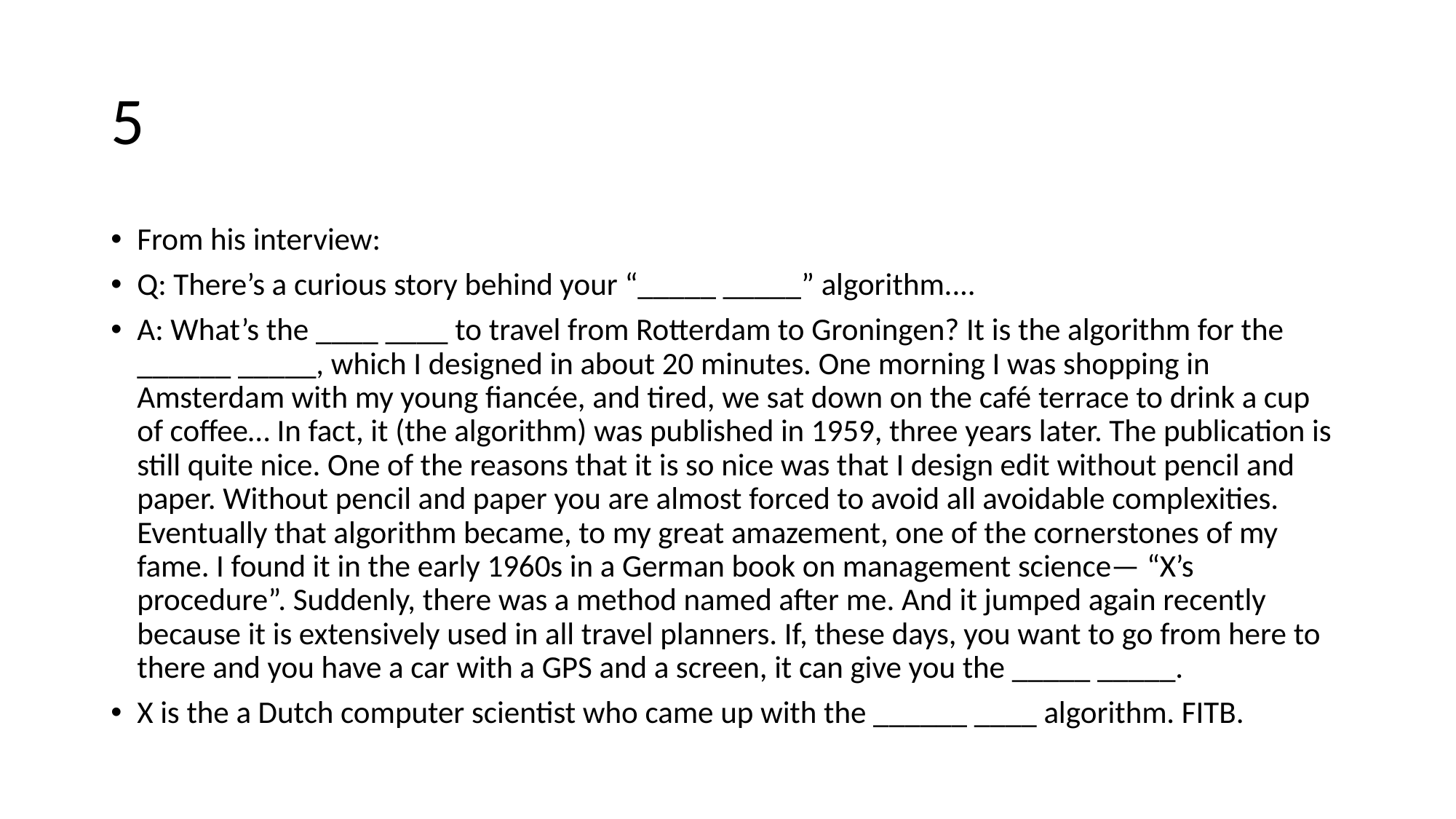

# 5
From his interview:
Q: There’s a curious story behind your “_____ _____” algorithm....
A: What’s the ____ ____ to travel from Rotterdam to Groningen? It is the algorithm for the ______ _____, which I designed in about 20 minutes. One morning I was shopping in Amsterdam with my young fiancée, and tired, we sat down on the café terrace to drink a cup of coffee… In fact, it (the algorithm) was published in 1959, three years later. The publication is still quite nice. One of the reasons that it is so nice was that I design edit without pencil and paper. Without pencil and paper you are almost forced to avoid all avoidable complexities. Eventually that algorithm became, to my great amazement, one of the cornerstones of my fame. I found it in the early 1960s in a German book on management science— “X’s procedure”. Suddenly, there was a method named after me. And it jumped again recently because it is extensively used in all travel planners. If, these days, you want to go from here to there and you have a car with a GPS and a screen, it can give you the _____ _____.
X is the a Dutch computer scientist who came up with the ______ ____ algorithm. FITB.